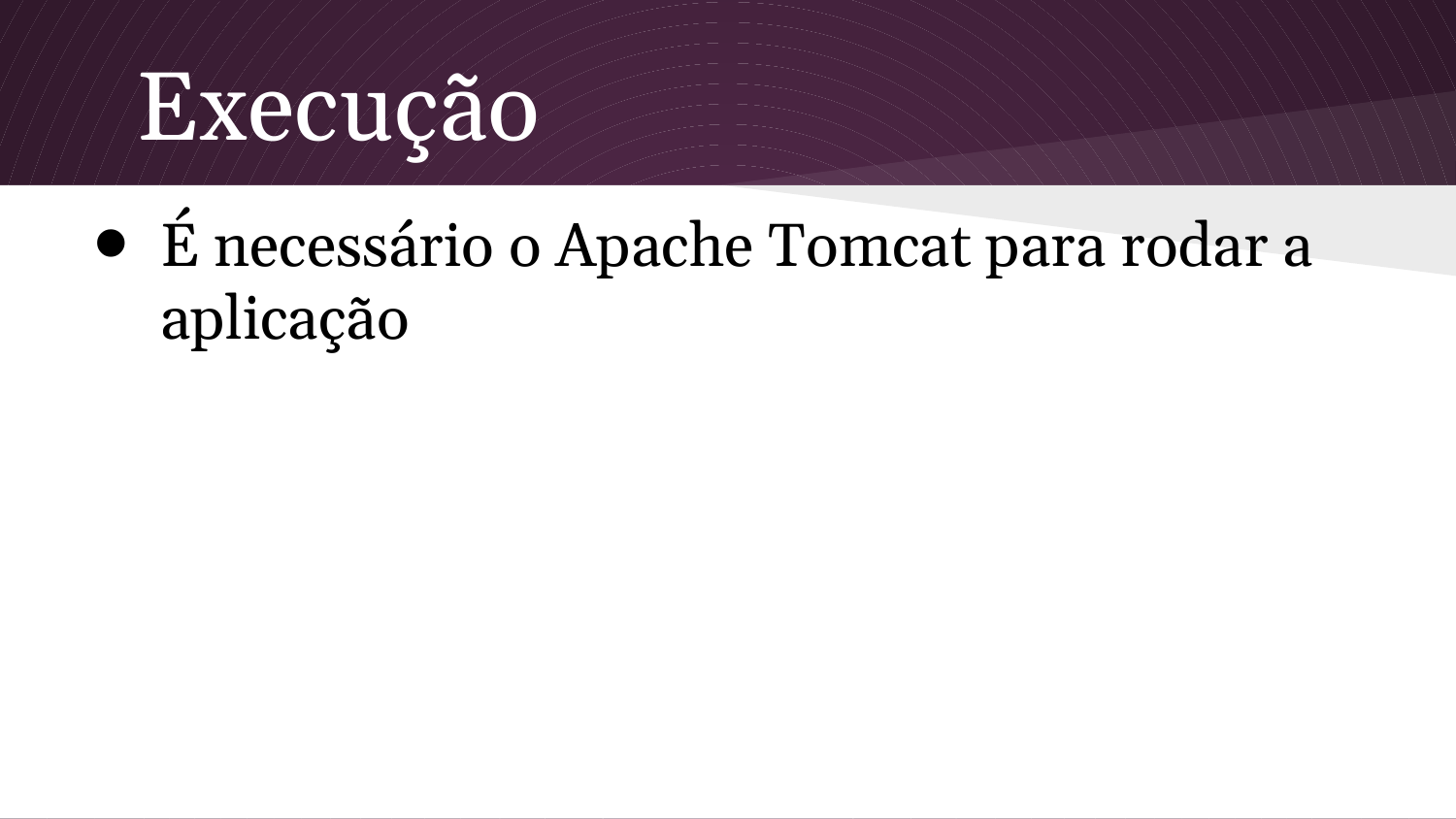

# Execução
É necessário o Apache Tomcat para rodar a aplicação